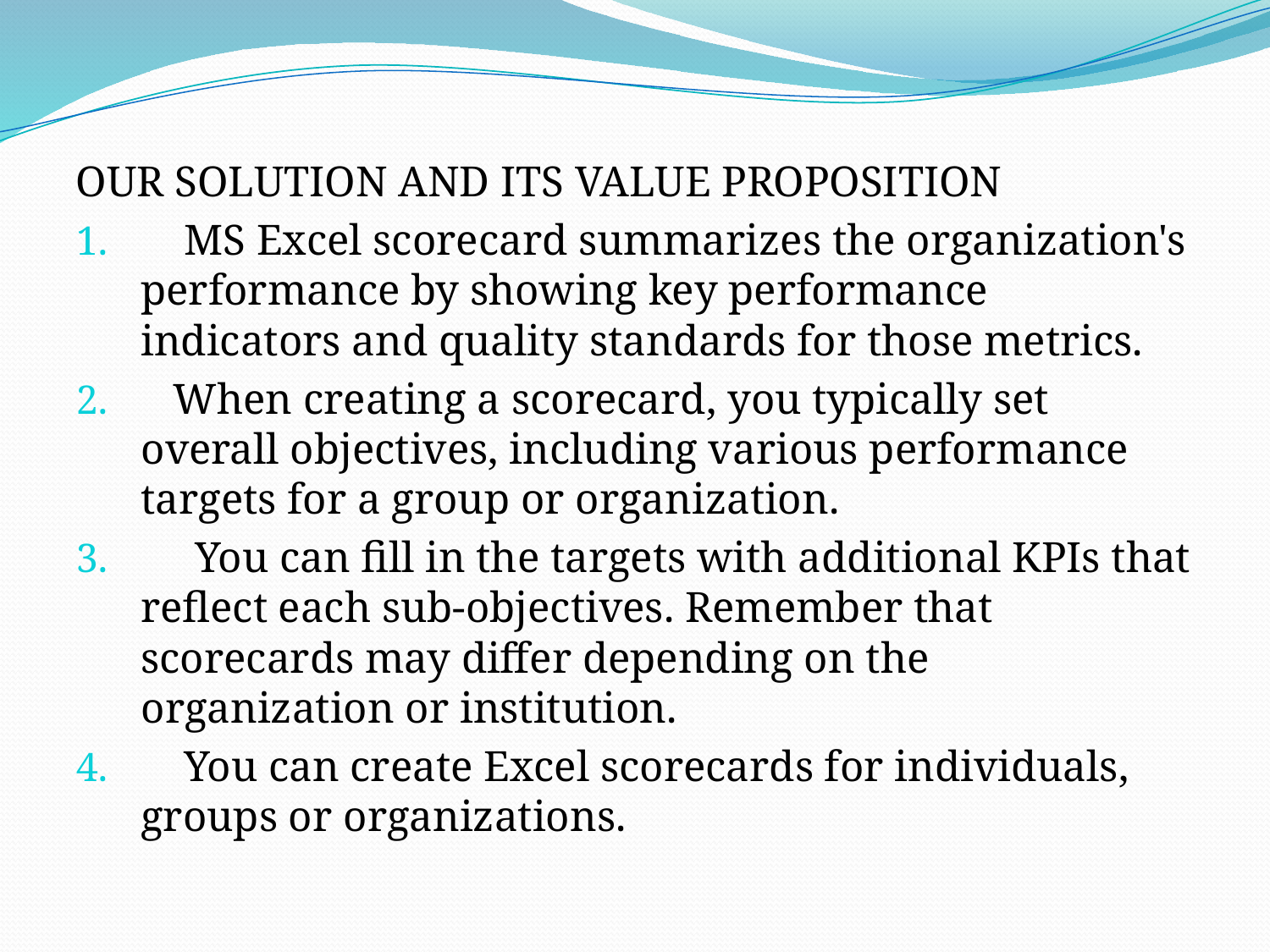

OUR SOLUTION AND ITS VALUE PROPOSITION
    MS Excel scorecard summarizes the organization's performance by showing key performance indicators and quality standards for those metrics.
   When creating a scorecard, you typically set overall objectives, including various performance targets for a group or organization.
     You can fill in the targets with additional KPIs that reflect each sub-objectives. Remember that scorecards may differ depending on the organization or institution.
    You can create Excel scorecards for individuals, groups or organizations.